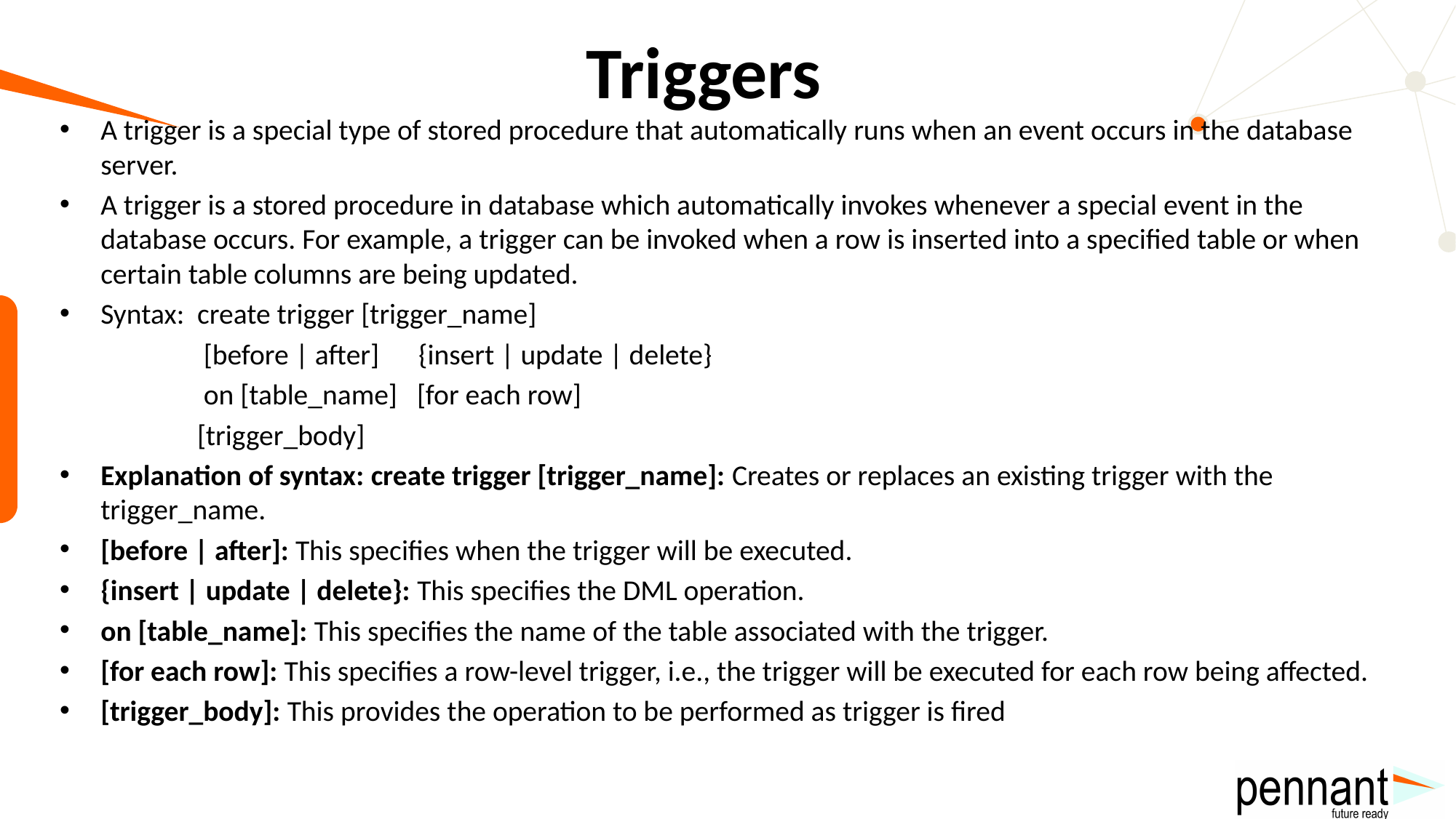

# Triggers
A trigger is a special type of stored procedure that automatically runs when an event occurs in the database server.
A trigger is a stored procedure in database which automatically invokes whenever a special event in the database occurs. For example, a trigger can be invoked when a row is inserted into a specified table or when certain table columns are being updated.
Syntax:  create trigger [trigger_name]
                      [before | after]      {insert | update | delete}
                      on [table_name]   [for each row]
                     [trigger_body]
Explanation of syntax: create trigger [trigger_name]: Creates or replaces an existing trigger with the trigger_name.
[before | after]: This specifies when the trigger will be executed.
{insert | update | delete}: This specifies the DML operation.
on [table_name]: This specifies the name of the table associated with the trigger.
[for each row]: This specifies a row-level trigger, i.e., the trigger will be executed for each row being affected.
[trigger_body]: This provides the operation to be performed as trigger is fired